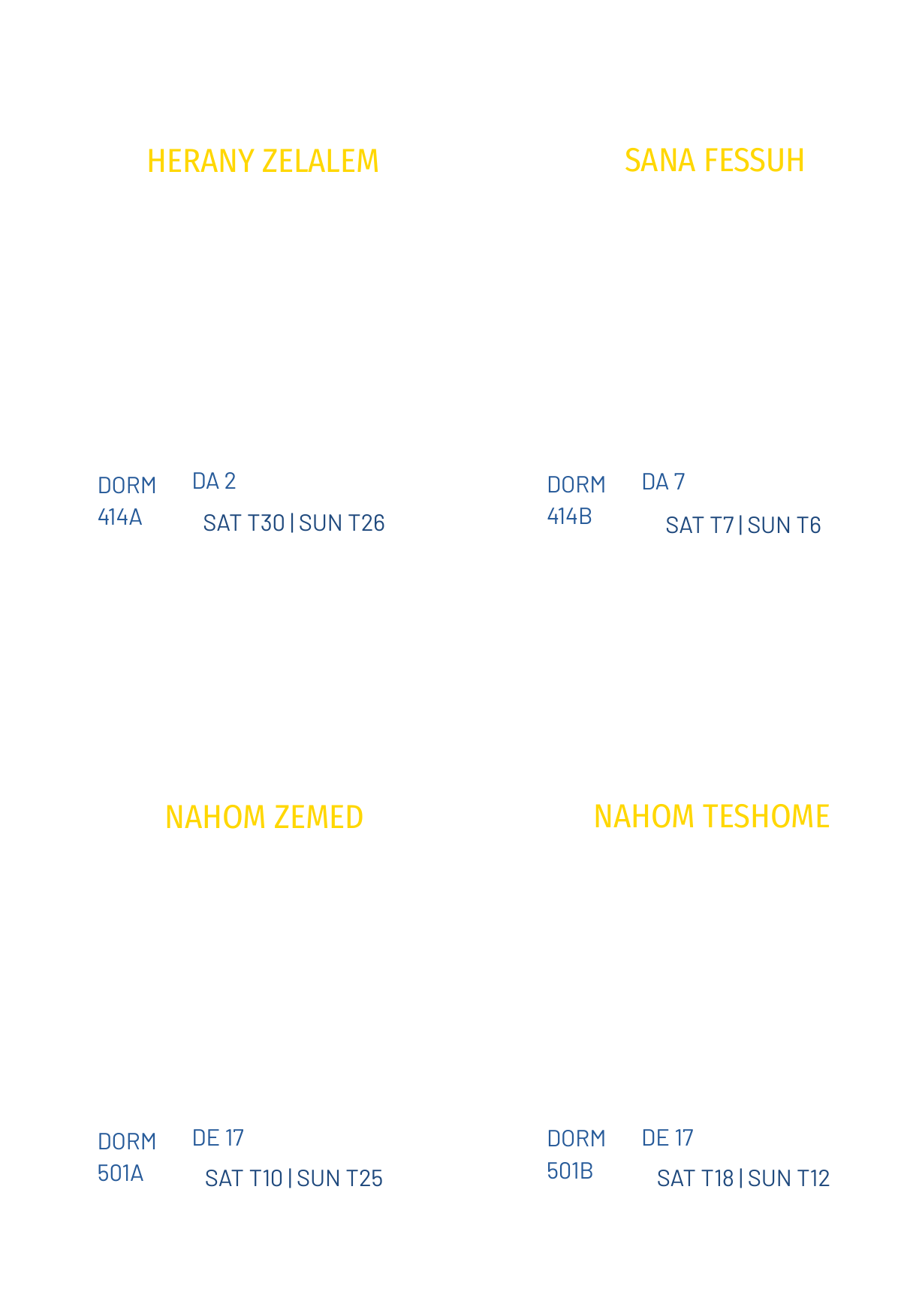

SANA FESSUH
HERANY ZELALEM
VIRTUAL CAMPUS MINISTRY (VCM)
NASHVILLE CAMPUS MINISTRY
PARTICIPANT
PARTICIPANT
DA 2
DA 7
DORM
DORM
414B
414A
SAT T30 | SUN T26
SAT T7 | SUN T6
NAHOM TESHOME
NAHOM ZEMED
NEW
NEW
PARTICIPANT
PARTICIPANT
DE 17
DE 17
DORM
DORM
501B
501A
SAT T10 | SUN T25
SAT T18 | SUN T12